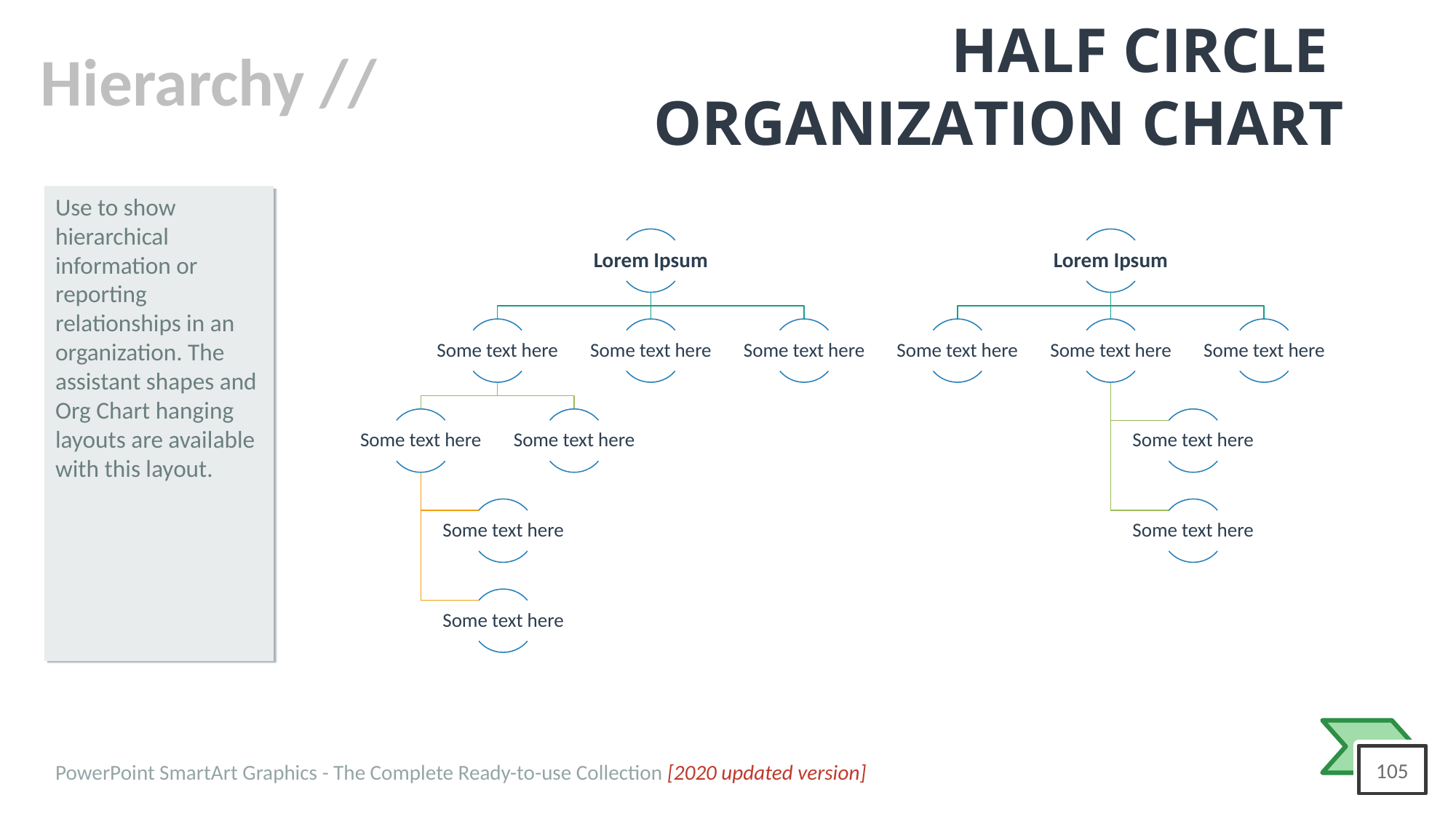

# HALF CIRCLE ORGANIZATION CHART
Use to show hierarchical information or reporting relationships in an organization. The assistant shapes and Org Chart hanging layouts are available with this layout.

Lorem Ipsum

Lorem Ipsum

Some text here

Some text here

Some text here

Some text here

Some text here

Some text here

Some text here

Some text here

Some text here

Some text here

Some text here

Some text here
PowerPoint SmartArt Graphics - The Complete Ready-to-use Collection [2020 updated version]